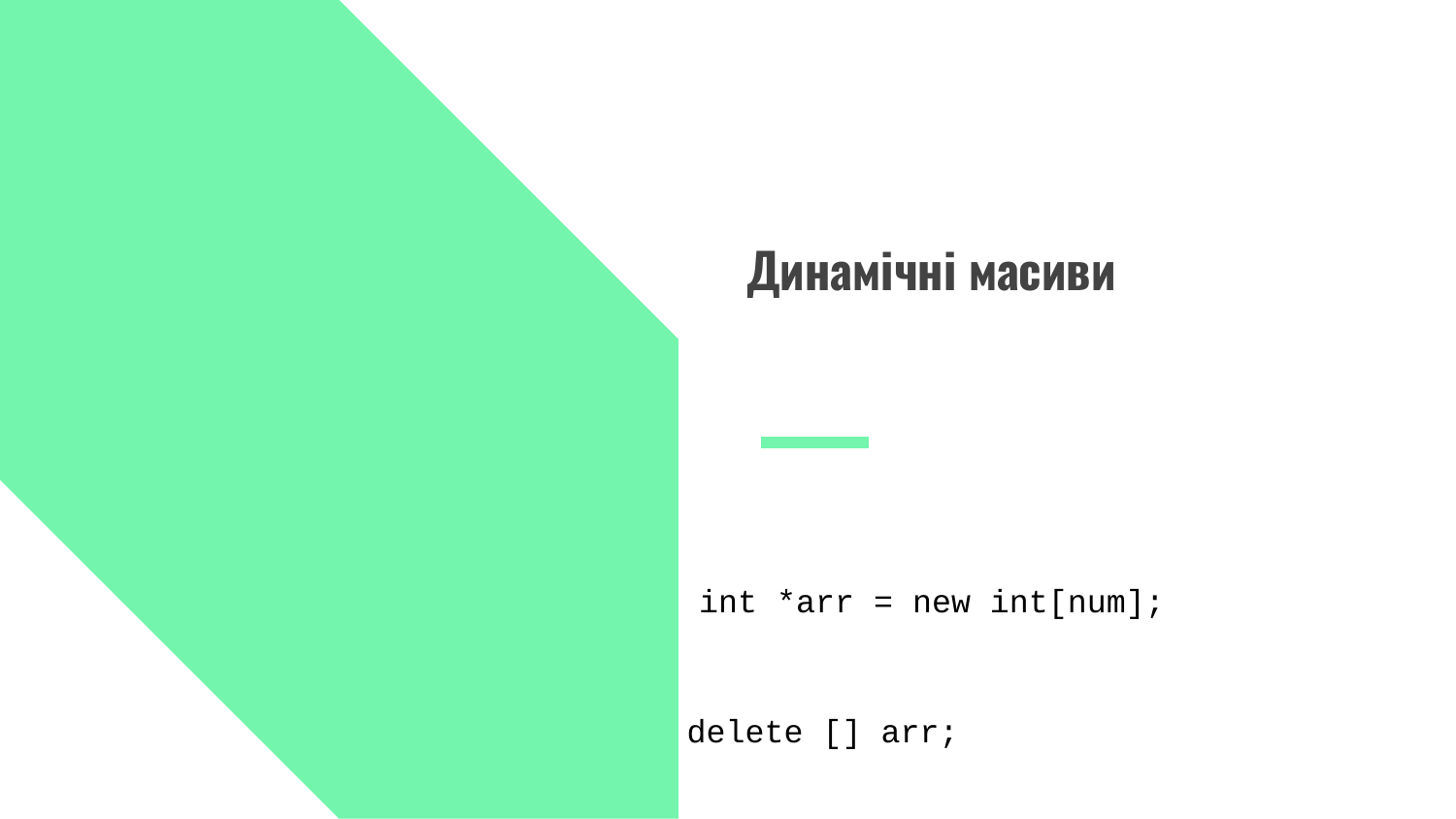

# Динамічні масиви
int *arr = new int[num];
delete [] arr;